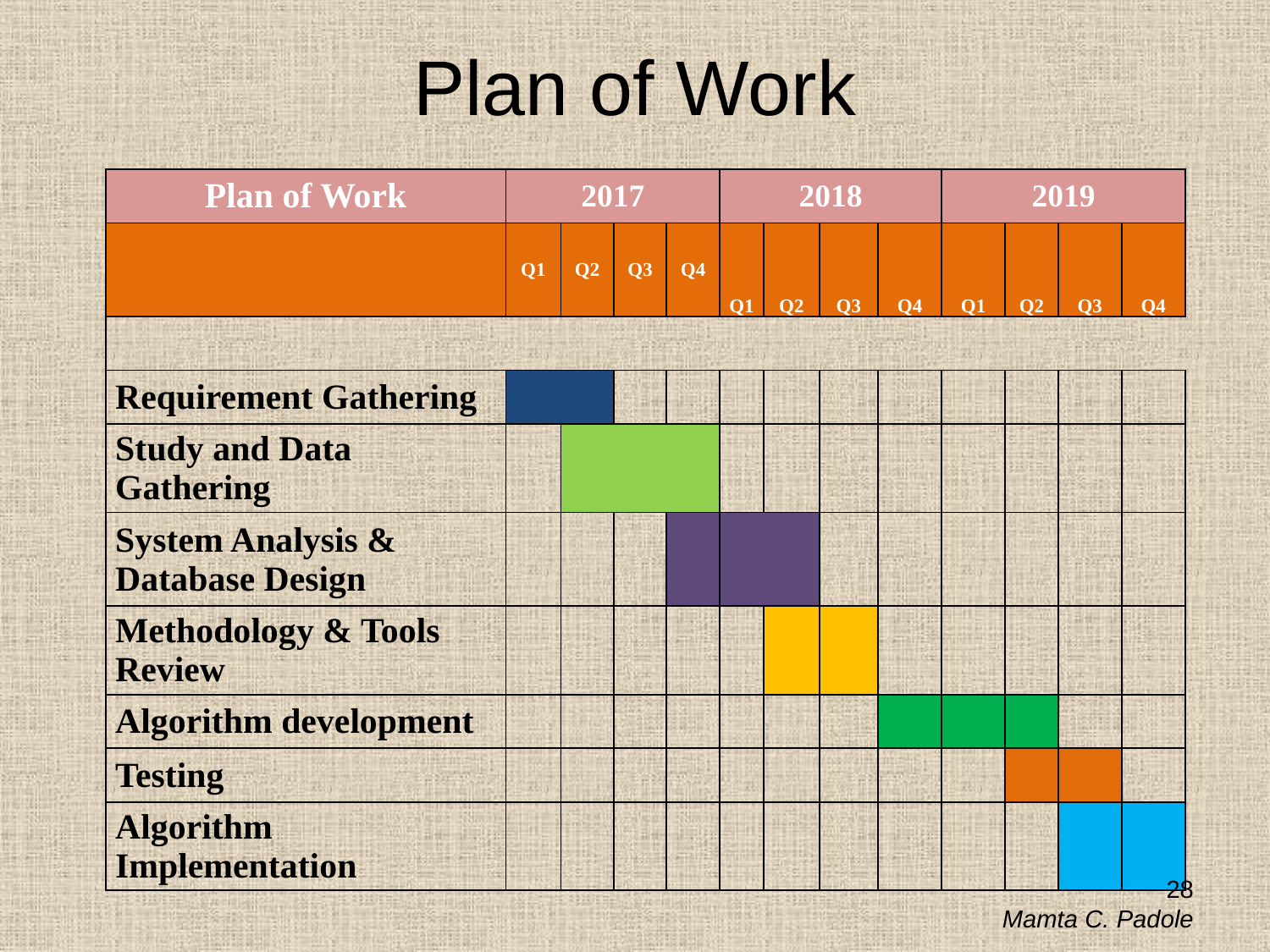

# Plan of Work
| Plan of Work | 2017 |  |  |  | 2018 |  |  |  | 2019 |  |  |  |
| --- | --- | --- | --- | --- | --- | --- | --- | --- | --- | --- | --- | --- |
|  | Q1 | Q2 | Q3 | Q4 | Q1 | Q2 | Q3 | Q4 | Q1 | Q2 | Q3 | Q4 |
|  |  |  |  |  |  |  |  |  |  |  |  |  |
| Requirement Gathering |  |  |  |  |  |  |  |  |  |  |  |  |
| Study and Data Gathering |  |  |  |  |  |  |  |  |  |  |  |  |
| System Analysis & Database Design |  |  |  |  |  |  |  |  |  |  |  |  |
| Methodology & Tools Review |  |  |  |  |  |  |  |  |  |  |  |  |
| Algorithm development |  |  |  |  |  |  |  |  |  |  |  |  |
| Testing |  |  |  |  |  |  |  |  |  |  |  |  |
| Algorithm Implementation |  |  |  |  |  |  |  |  |  |  |  |  |
28
					Mamta C. Padole